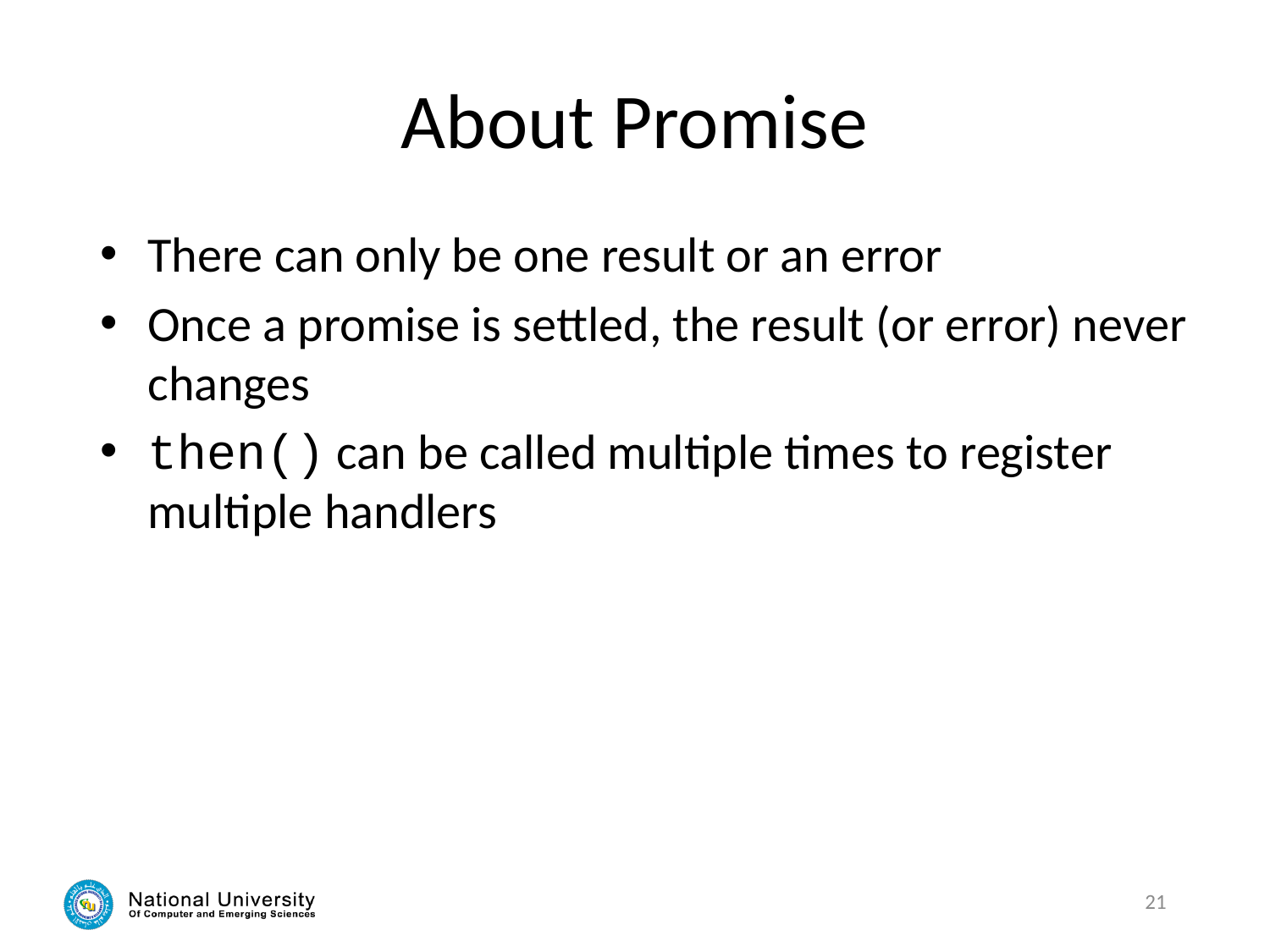

# About Promise
There can only be one result or an error
Once a promise is settled, the result (or error) never changes
then() can be called multiple times to register multiple handlers
21